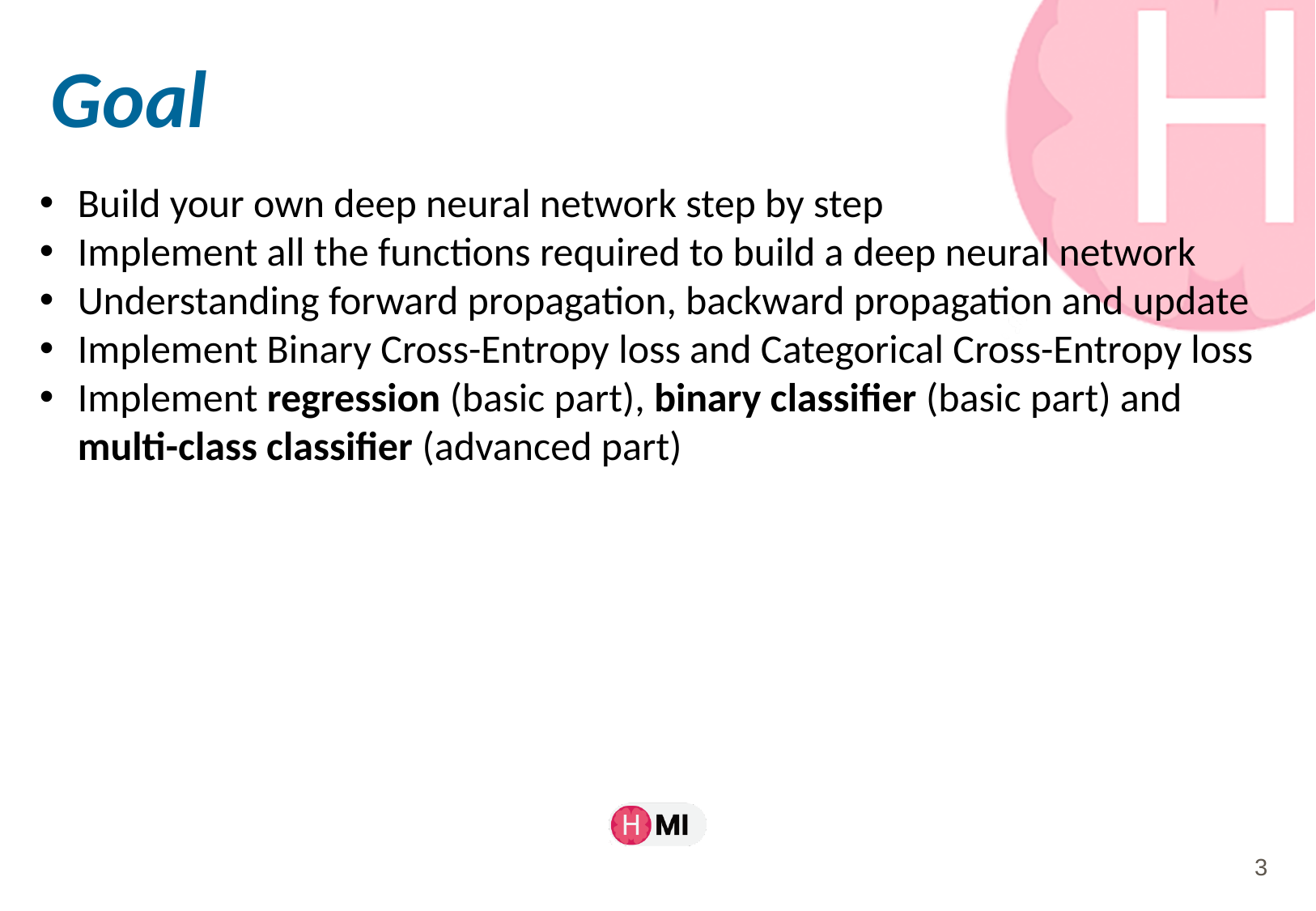

# Goal
Build your own deep neural network step by step
Implement all the functions required to build a deep neural network
Understanding forward propagation, backward propagation and update
Implement Binary Cross-Entropy loss and Categorical Cross-Entropy loss
Implement regression (basic part), binary classifier (basic part) and multi-class classifier (advanced part)
3